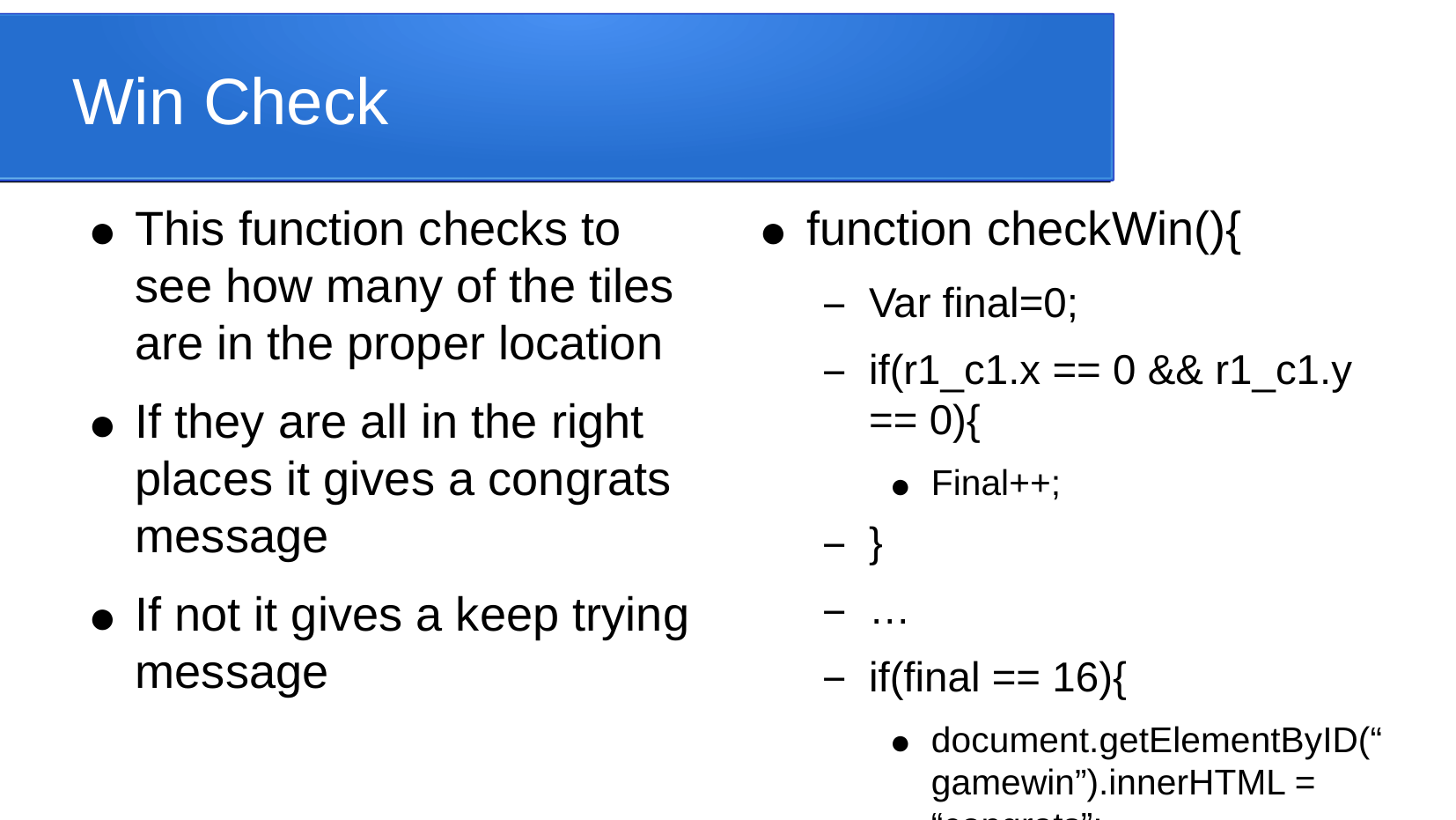

Win Check
This function checks to see how many of the tiles are in the proper location
If they are all in the right places it gives a congrats message
If not it gives a keep trying message
function checkWin(){
Var final=0;
if(r1_c1.x == 0 && r1_c1.y == 0){
Final++;
}
…
if(final == 16){
document.getElementByID(“gamewin”).innerHTML = “congrats”;
} else{
document.getElementByID(“gamewin”).innerHTML = “Keep Trying”;
}